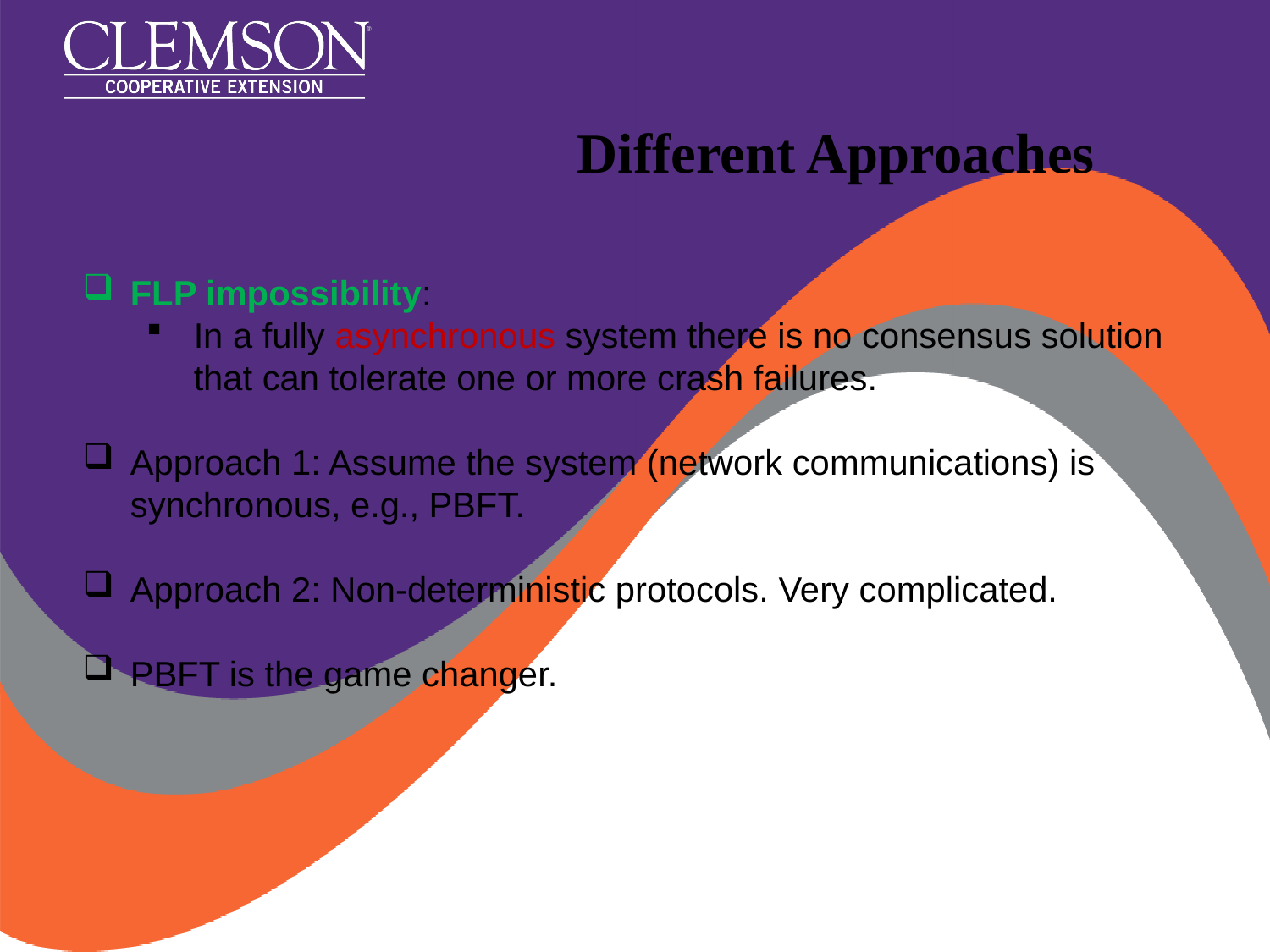

# Different Approaches
FLP impossibility:
In a fully asynchronous system there is no consensus solution that can tolerate one or more crash failures.

Approach 1: Assume the system (network communications) is synchronous, e.g., PBFT.

Approach 2: Non-deterministic protocols. Very complicated.

PBFT is the game changer.